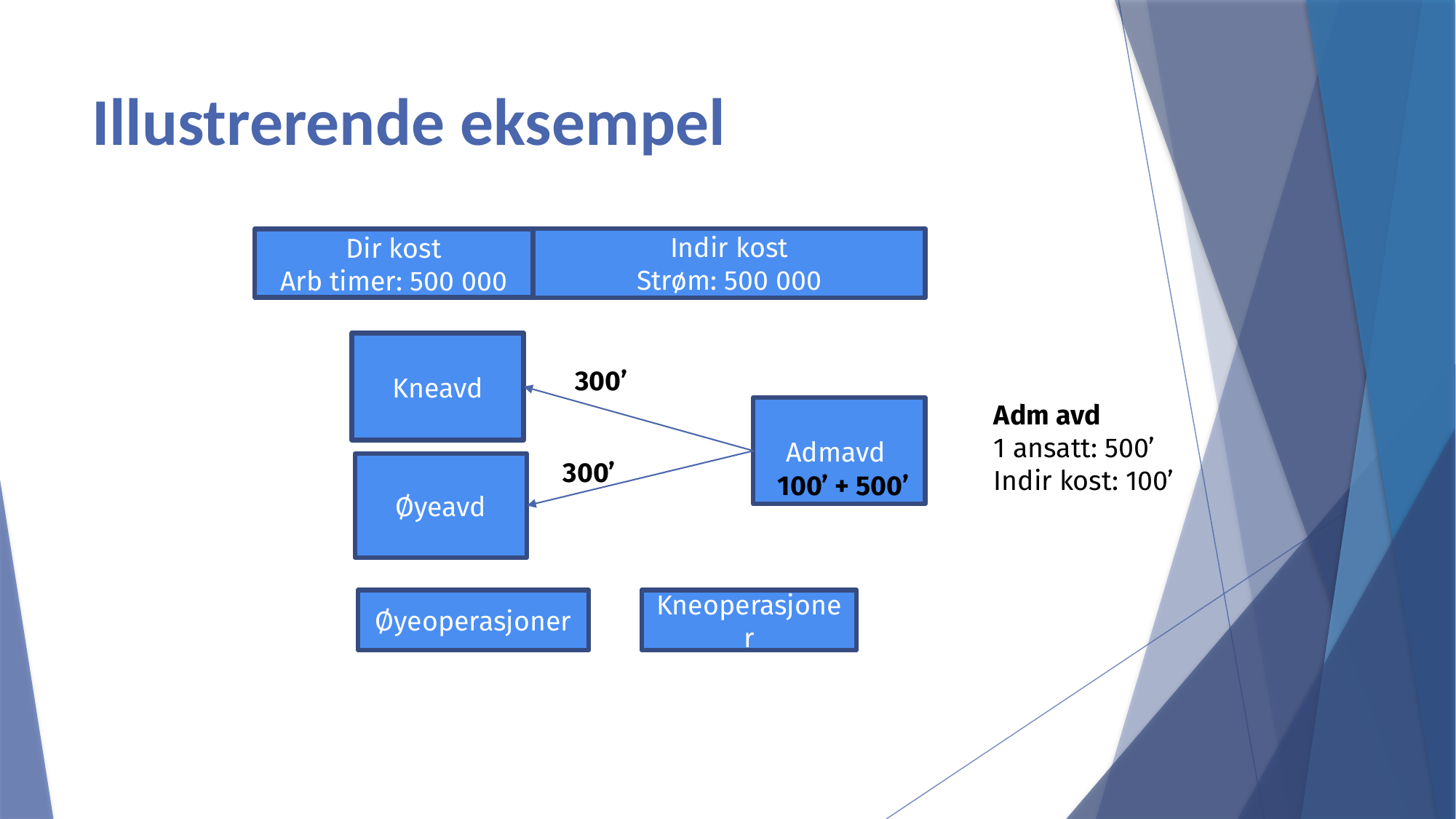

# Illustrerende eksempel
Indir kost
Strøm: 500 000
Dir kost
Arb timer: 500 000
Kneavd
300’
Adm avd
1 ansatt: 500’
Indir kost: 100’
Admavd
300’
Øyeavd
100’ + 500’
Øyeoperasjoner
Kneoperasjoner